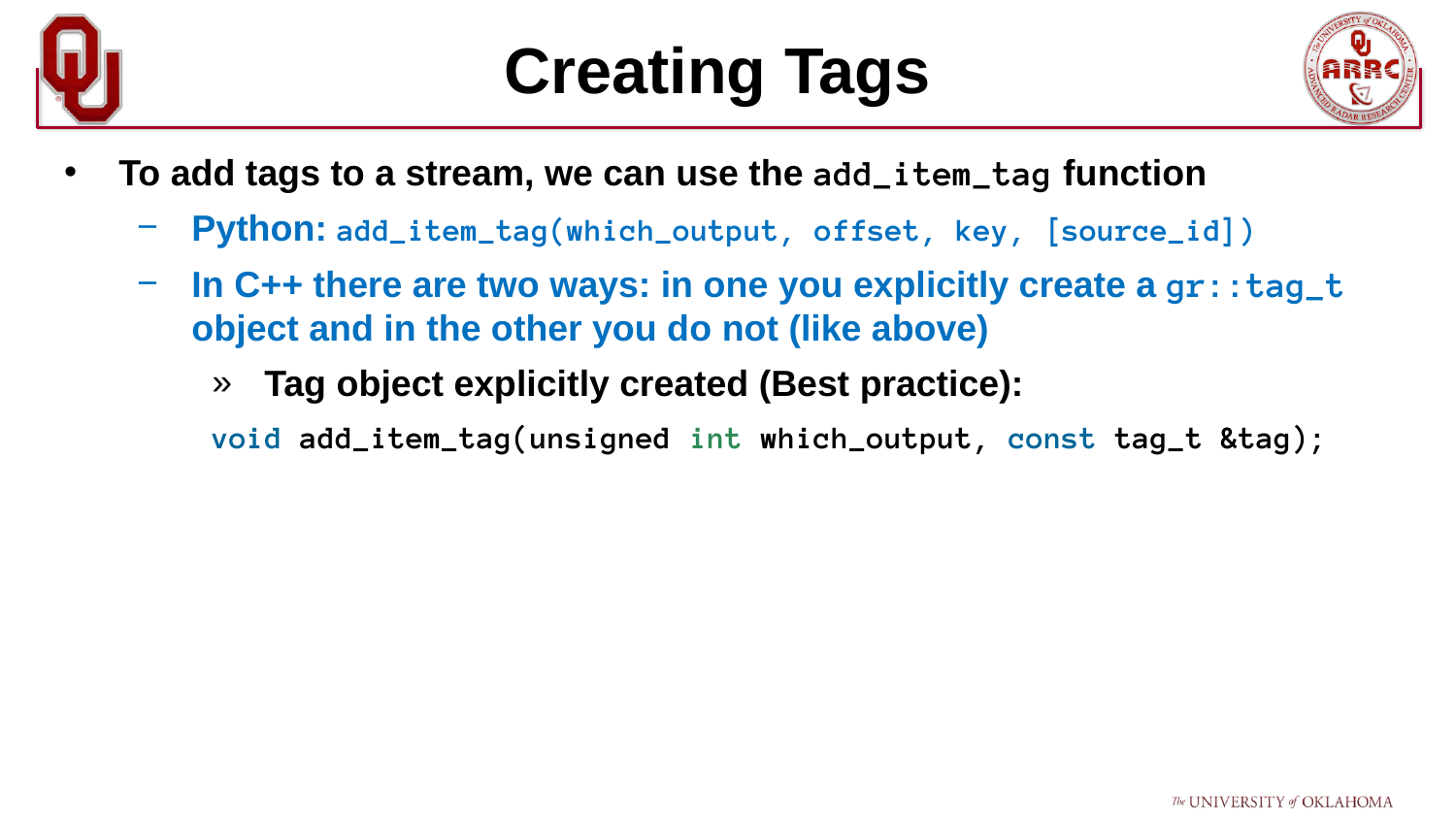

# Creating Tags
To add tags to a stream, we can use the add_item_tag function
Python: add_item_tag(which_output, offset, key, [source_id])
In C++ there are two ways: in one you explicitly create a gr::tag_t object and in the other you do not (like above)
Tag object explicitly created (Best practice):
void add_item_tag(unsigned int which_output, const tag_t &tag);